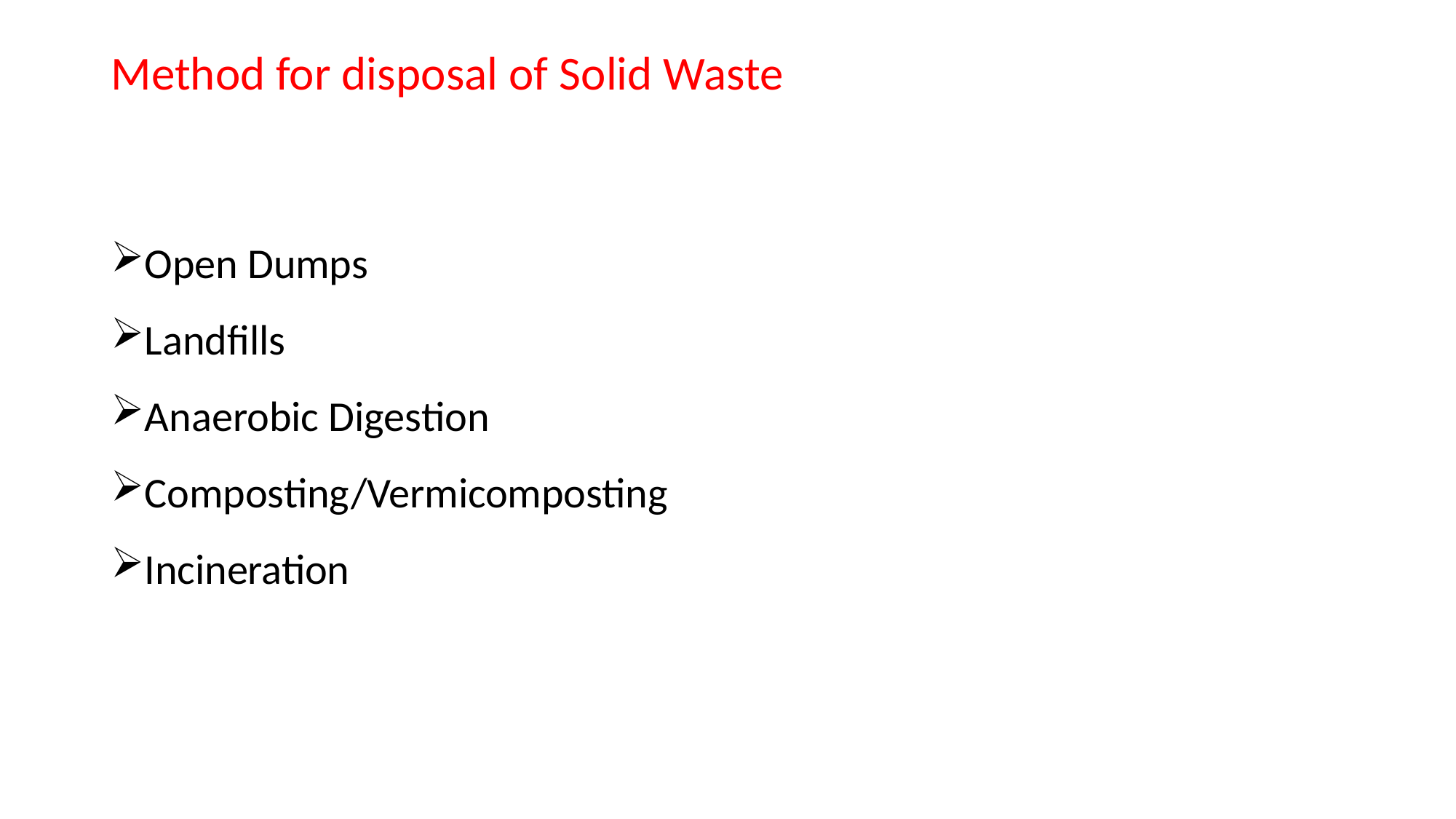

# Method for disposal of Solid Waste

Open Dumps
Landfills
Anaerobic Digestion
Composting/Vermicomposting
Incineration